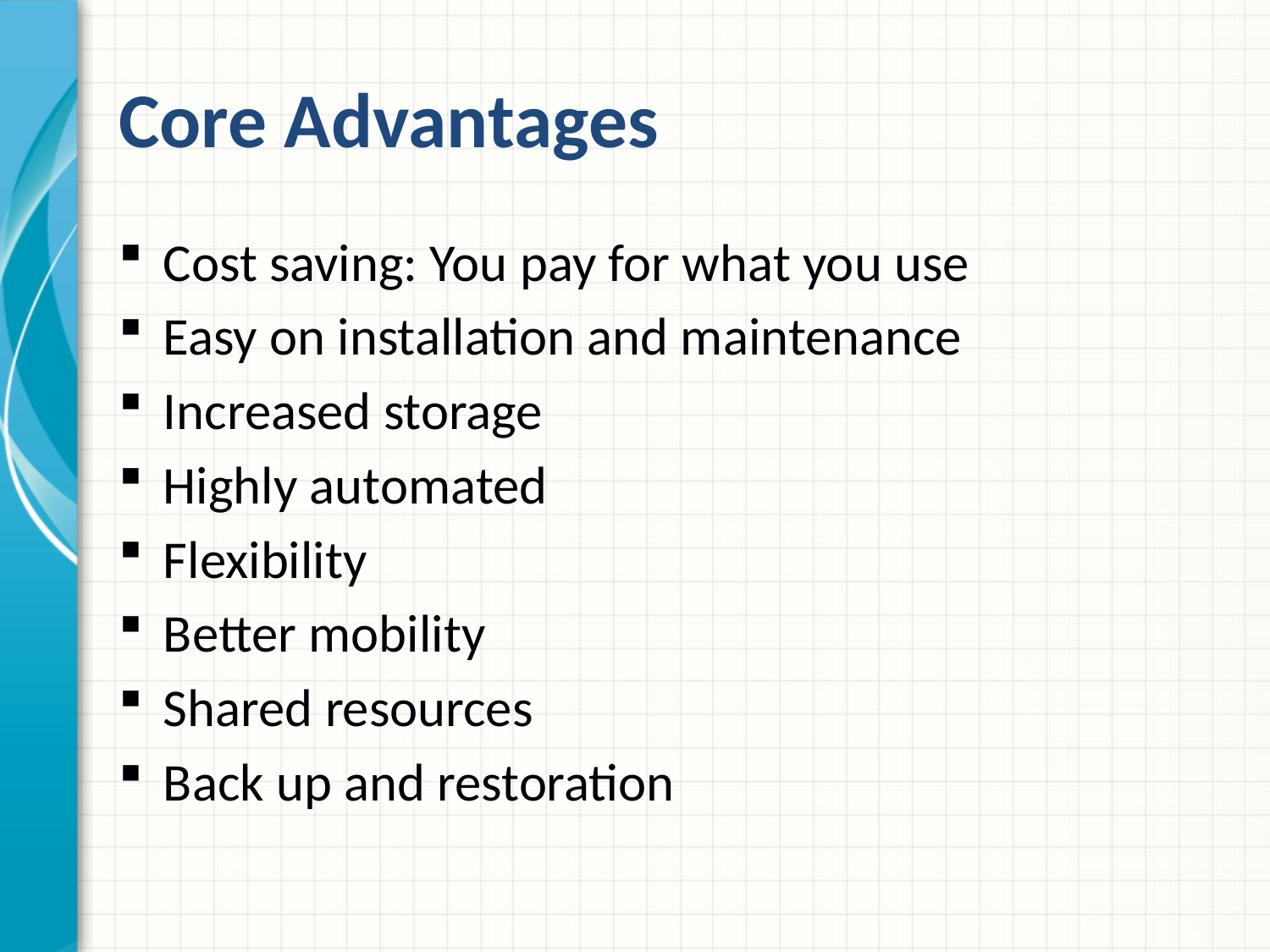

# Core Advantages
Cost saving: You pay for what you use
Easy on installation and maintenance
Increased storage
Highly automated
Flexibility
Better mobility
Shared resources
Back up and restoration